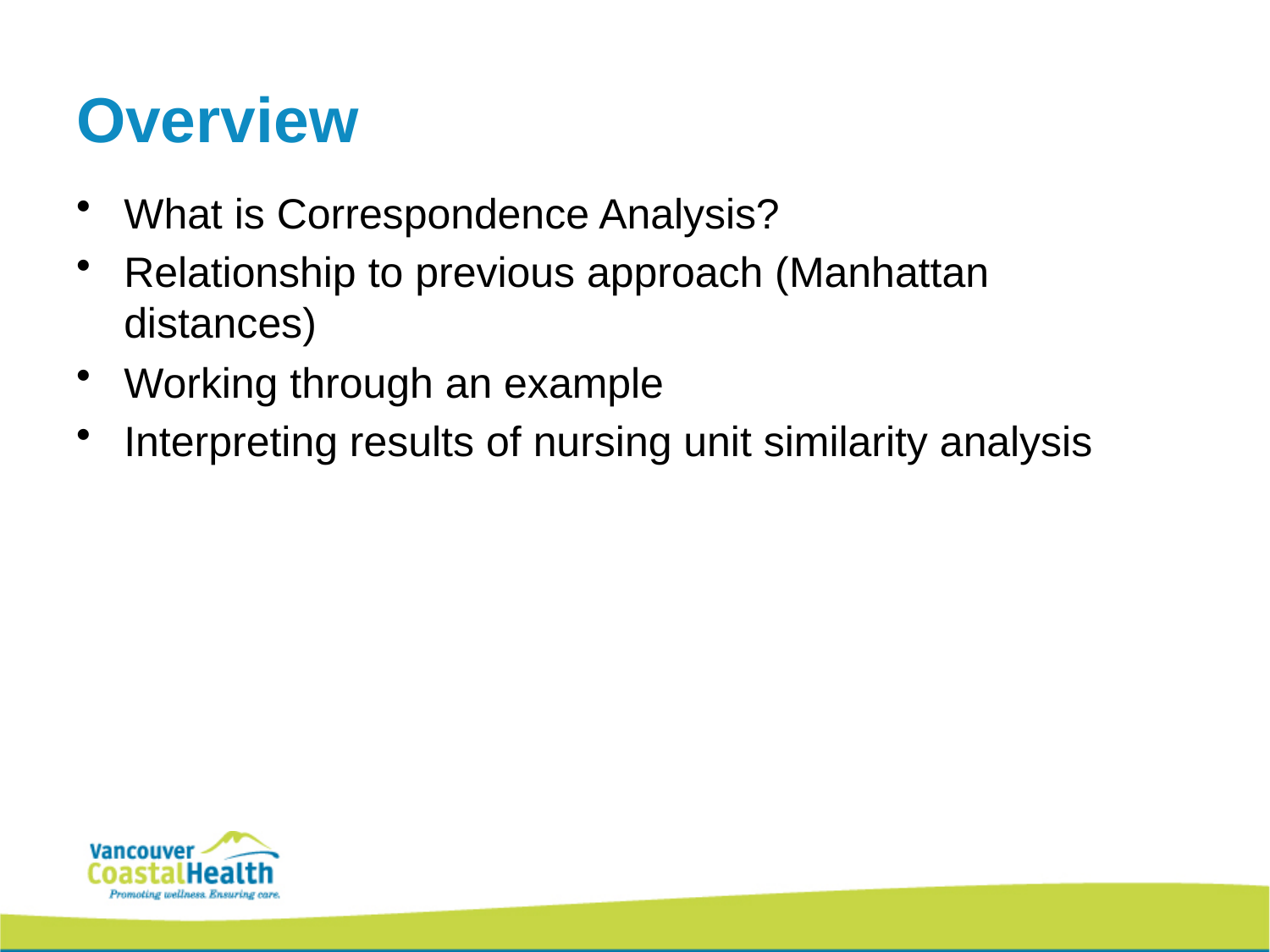

# Overview
What is Correspondence Analysis?
Relationship to previous approach (Manhattan distances)
Working through an example
Interpreting results of nursing unit similarity analysis